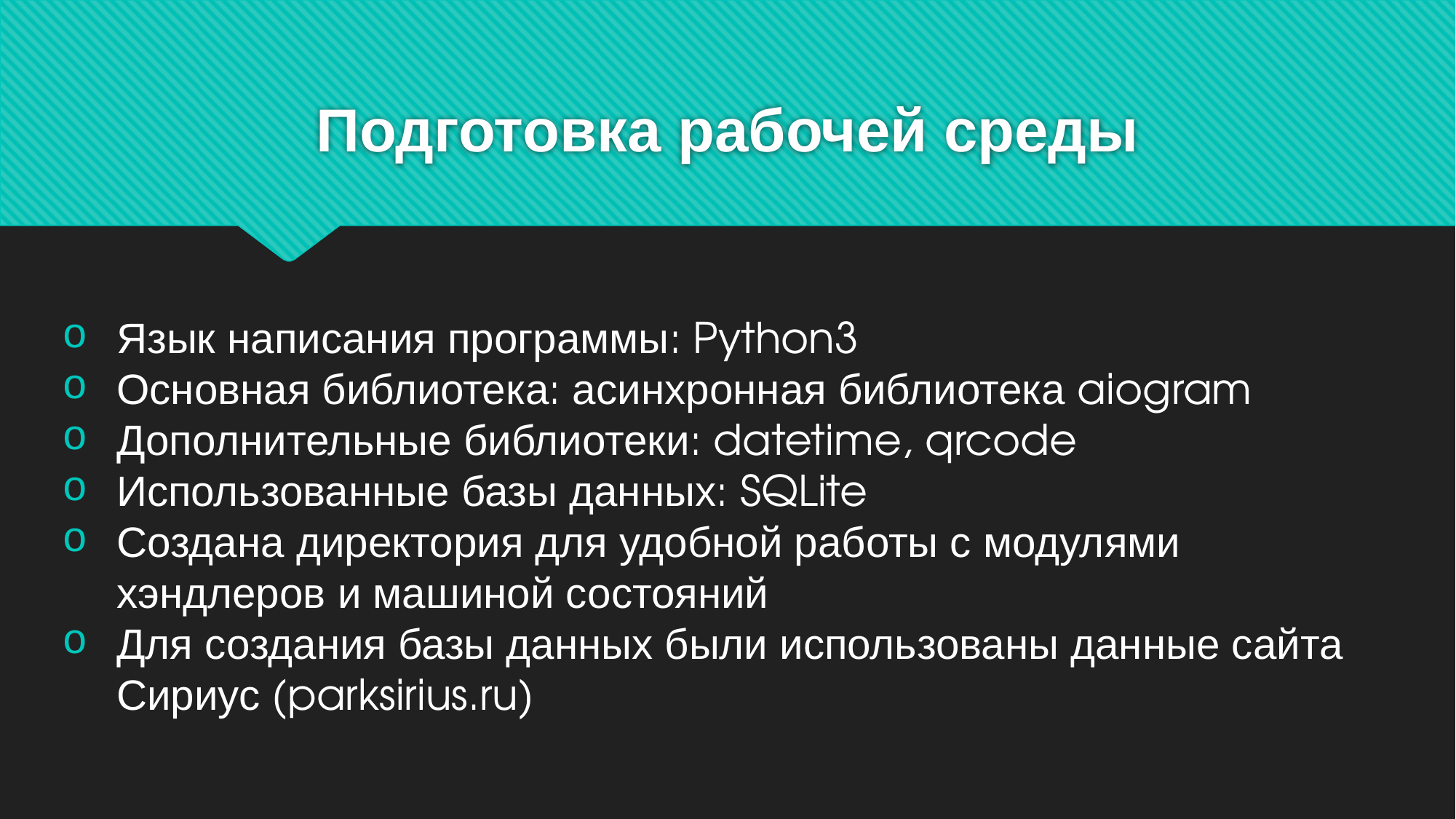

# Подготовка рабочей среды
Язык написания программы: Python3
Основная библиотека: асинхронная библиотека aiogram
Дополнительные библиотеки: datetime, qrcode
Использованные базы данных: SQLite
Создана директория для удобной работы с модулями хэндлеров и машиной состояний
Для создания базы данных были использованы данные сайта Сириус (parksirius.ru)